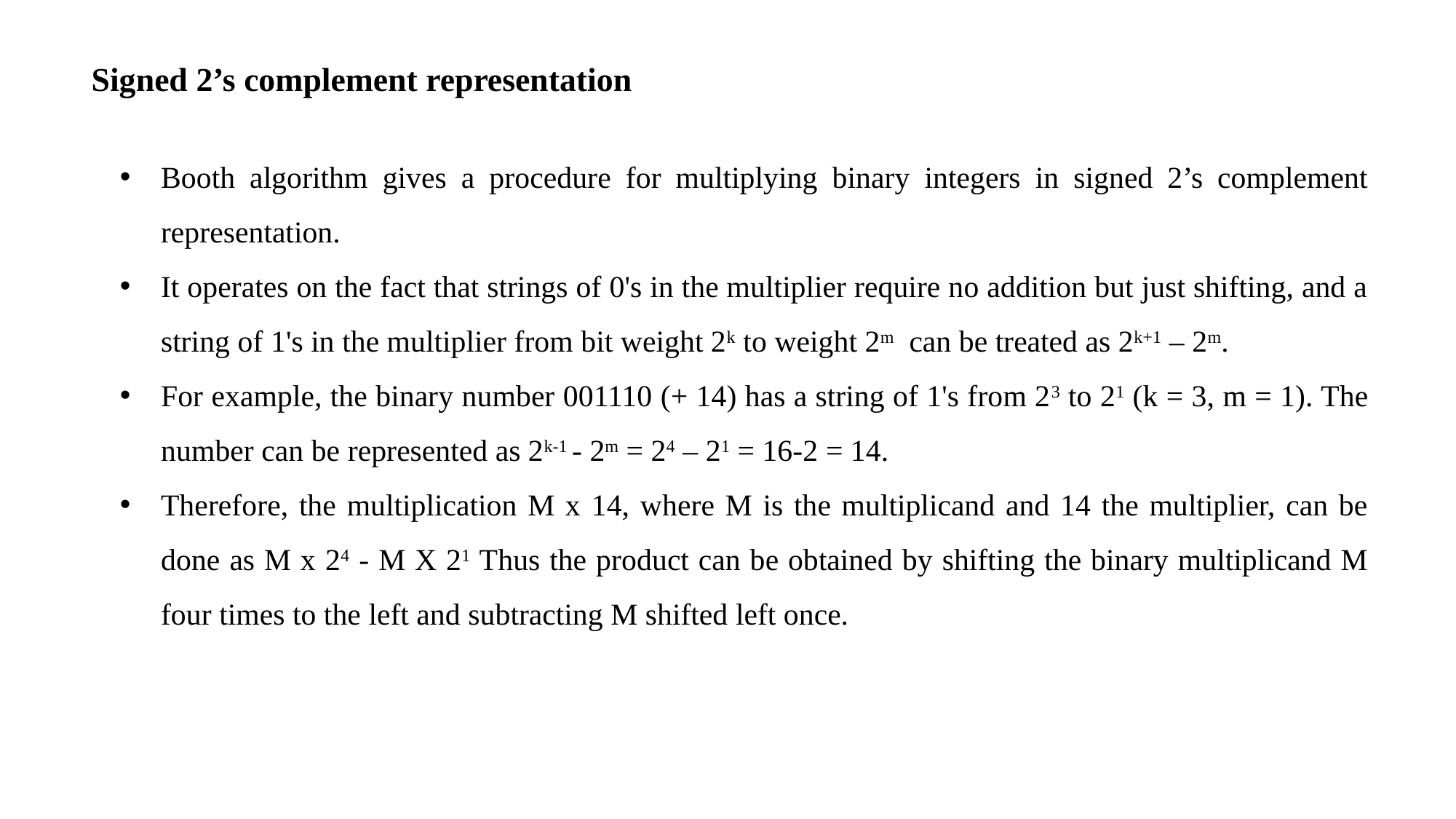

Signed 2’s complement representation
Booth algorithm gives a procedure for multiplying binary integers in signed 2’s complement representation.
It operates on the fact that strings of 0's in the multiplier require no addition but just shifting, and a string of 1's in the multiplier from bit weight 2k to weight 2m  can be treated as 2k+1 – 2m.
For example, the binary number 001110 (+ 14) has a string of 1's from 23 to 21 (k = 3, m = 1). The number can be represented as 2k-1 - 2m = 24 – 21 = 16-2 = 14.
Therefore, the multiplication M x 14, where M is the multiplicand and 14 the multiplier, can be done as M x 24 - M X 21 Thus the product can be obtained by shifting the binary multiplicand M four times to the left and subtracting M shifted left once.